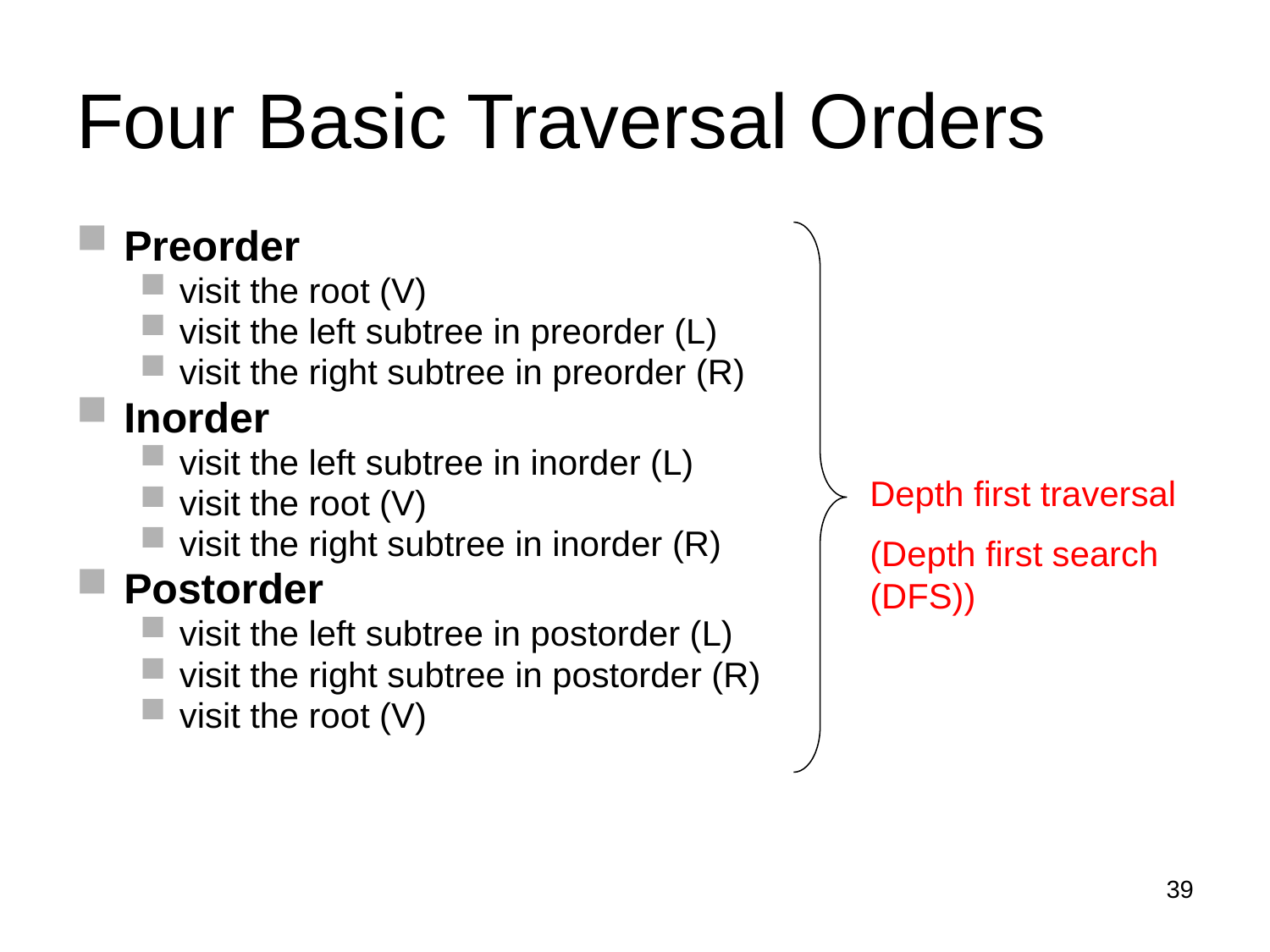

# Four Basic Traversal Orders
Preorder
visit the root (V)
visit the left subtree in preorder (L)
visit the right subtree in preorder (R)
Inorder
visit the left subtree in inorder (L)
visit the root (V)
visit the right subtree in inorder (R)
Postorder
visit the left subtree in postorder (L)
visit the right subtree in postorder (R)
visit the root (V)

Depth first traversal
(Depth first search (DFS))
39